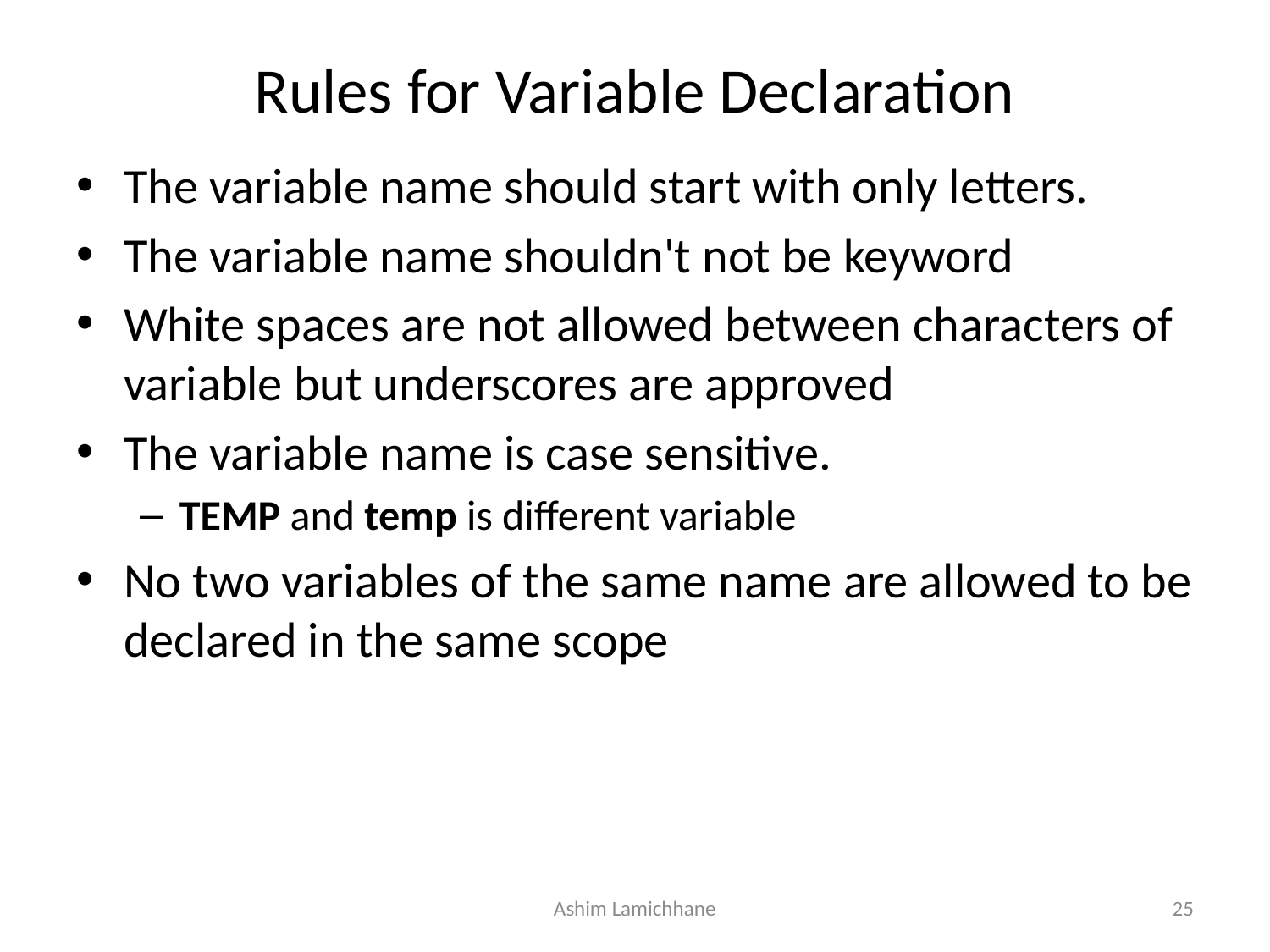

# Rules for Variable Declaration
The variable name should start with only letters.
The variable name shouldn't not be keyword
White spaces are not allowed between characters of variable but underscores are approved
The variable name is case sensitive.
TEMP and temp is different variable
No two variables of the same name are allowed to be declared in the same scope

Ashim Lamichhane
25